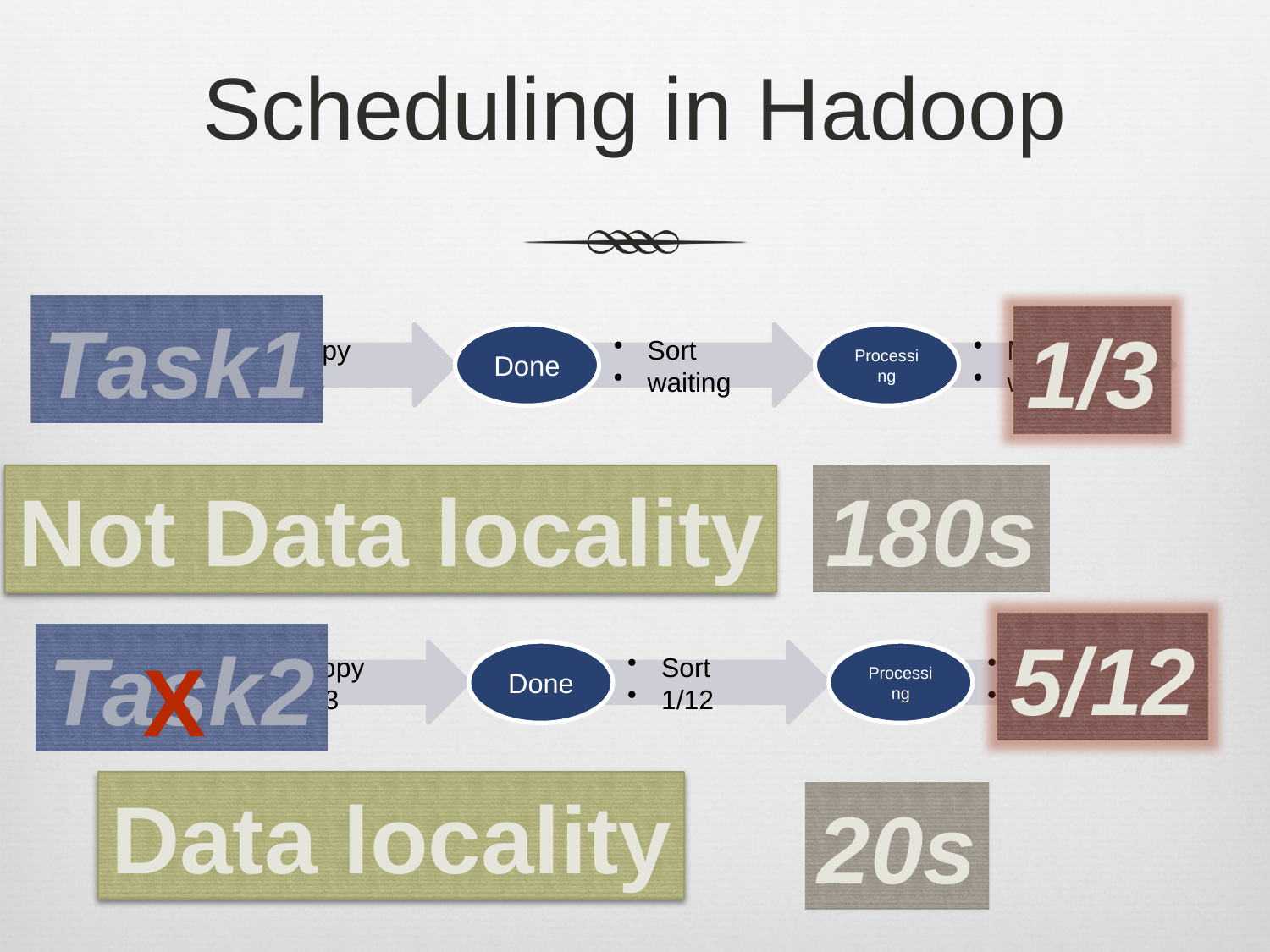

# Scheduling in Hadoop
Task1
Done
Copy
1/3
Done
Sort
waiting
Processing
Merge
waiting
1/3
Not Data locality
180s
5/12
Task2
Done
Copy
1/3
Done
Sort
1/12
Processing
Merge
wating
x
Data locality
20s